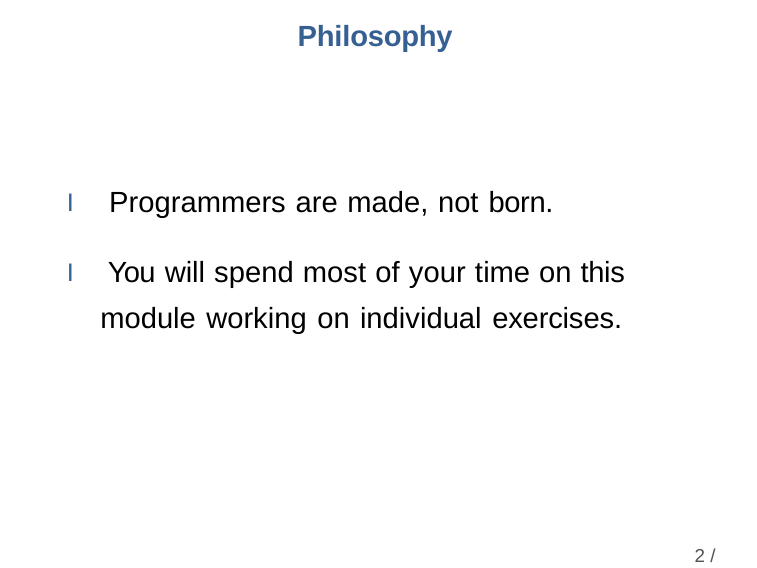

# Philosophy
I Programmers are made, not born.
I You will spend most of your time on this module working on individual exercises.
2 / 31